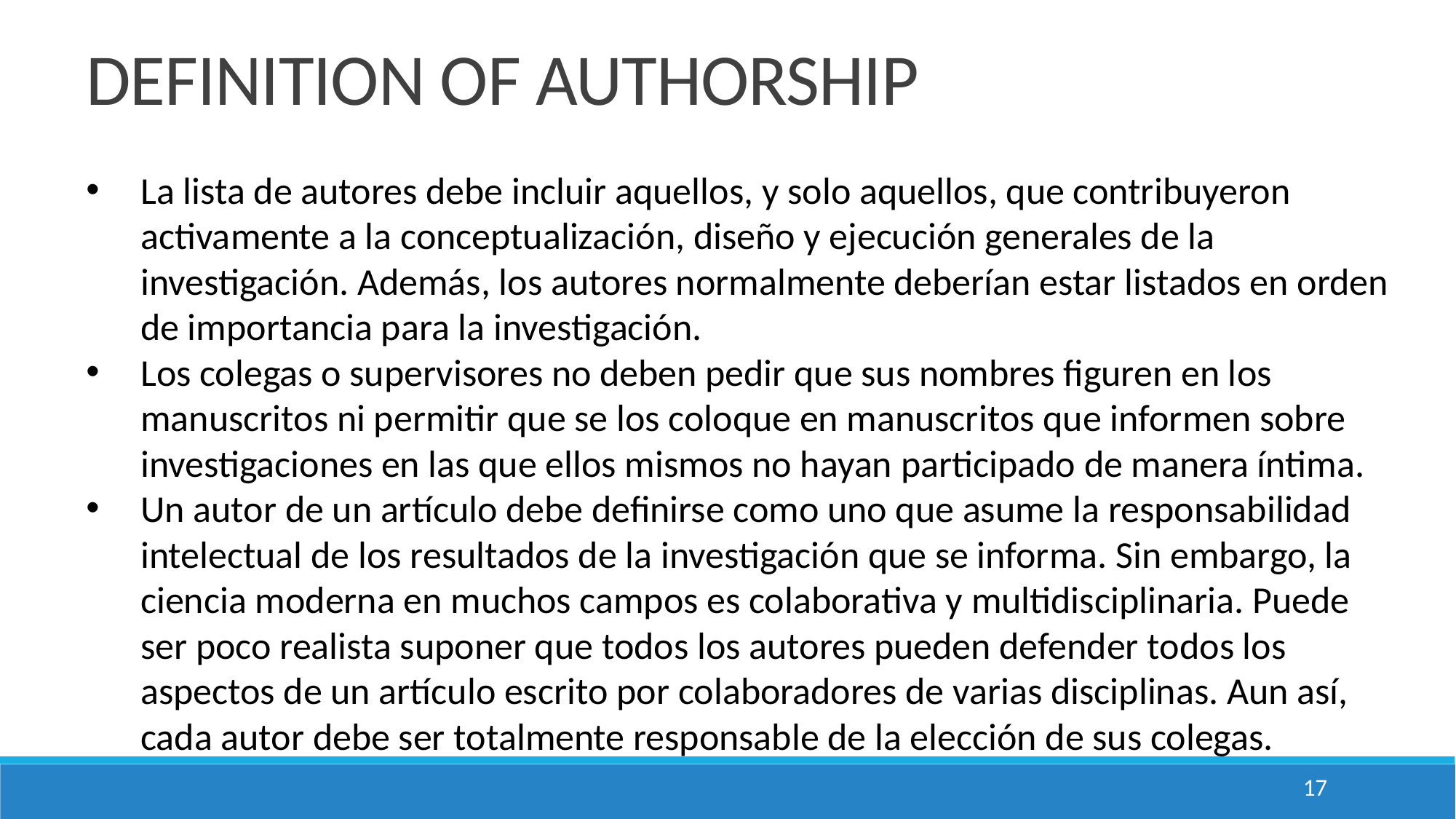

DEFINITION OF AUTHORSHIP
La lista de autores debe incluir aquellos, y solo aquellos, que contribuyeron activamente a la conceptualización, diseño y ejecución generales de la investigación. Además, los autores normalmente deberían estar listados en orden de importancia para la investigación.
Los colegas o supervisores no deben pedir que sus nombres figuren en los manuscritos ni permitir que se los coloque en manuscritos que informen sobre investigaciones en las que ellos mismos no hayan participado de manera íntima.
Un autor de un artículo debe definirse como uno que asume la responsabilidad intelectual de los resultados de la investigación que se informa. Sin embargo, la ciencia moderna en muchos campos es colaborativa y multidisciplinaria. Puede ser poco realista suponer que todos los autores pueden defender todos los aspectos de un artículo escrito por colaboradores de varias disciplinas. Aun así, cada autor debe ser totalmente responsable de la elección de sus colegas.
17